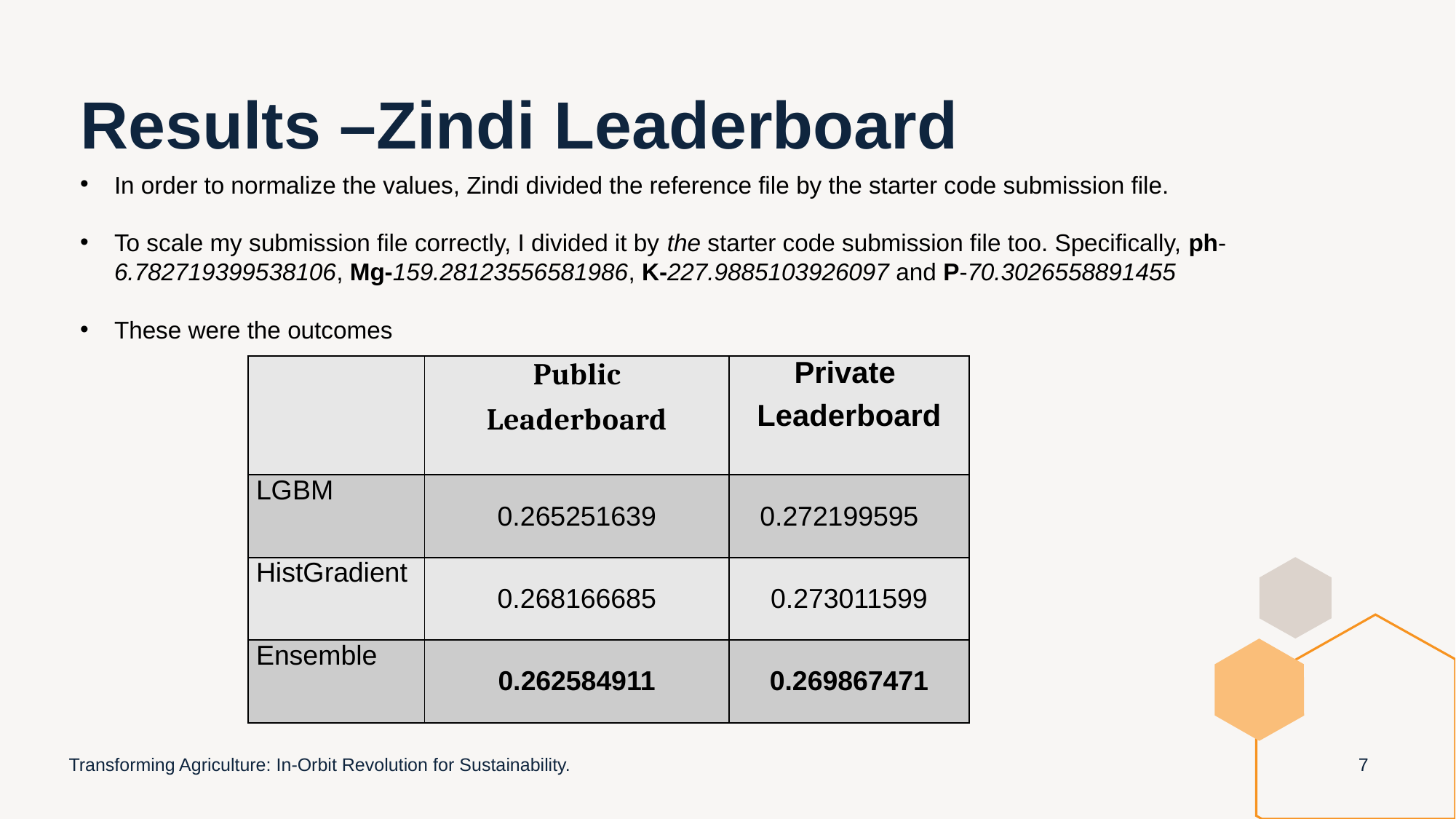

# Results –Zindi Leaderboard
In order to normalize the values, Zindi divided the reference file by the starter code submission file.

To scale my submission file correctly, I divided it by the starter code submission file too. Specifically, ph-6.782719399538106, Mg-159.28123556581986, K-227.9885103926097 and P-70.3026558891455

These were the outcomes
|  | Public Leaderboard | Private Leaderboard |
| --- | --- | --- |
| LGBM | 0.265251639 | 0.272199595 |
| HistGradient | 0.268166685 | 0.273011599 |
| Ensemble | 0.262584911 | 0.269867471 |
Transforming Agriculture: In-Orbit Revolution for Sustainability.
7